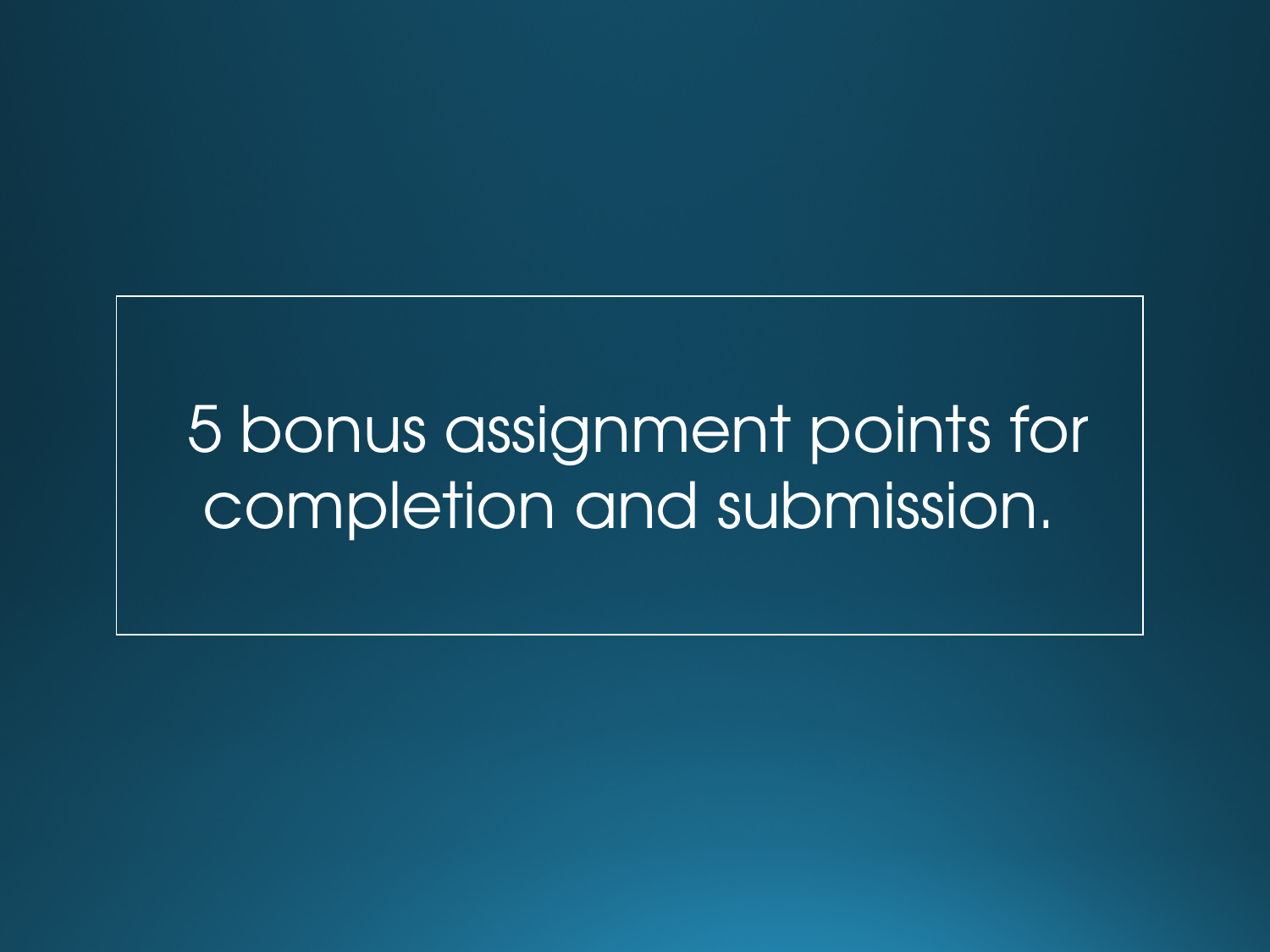

5 bonus assignment points for completion and submission.